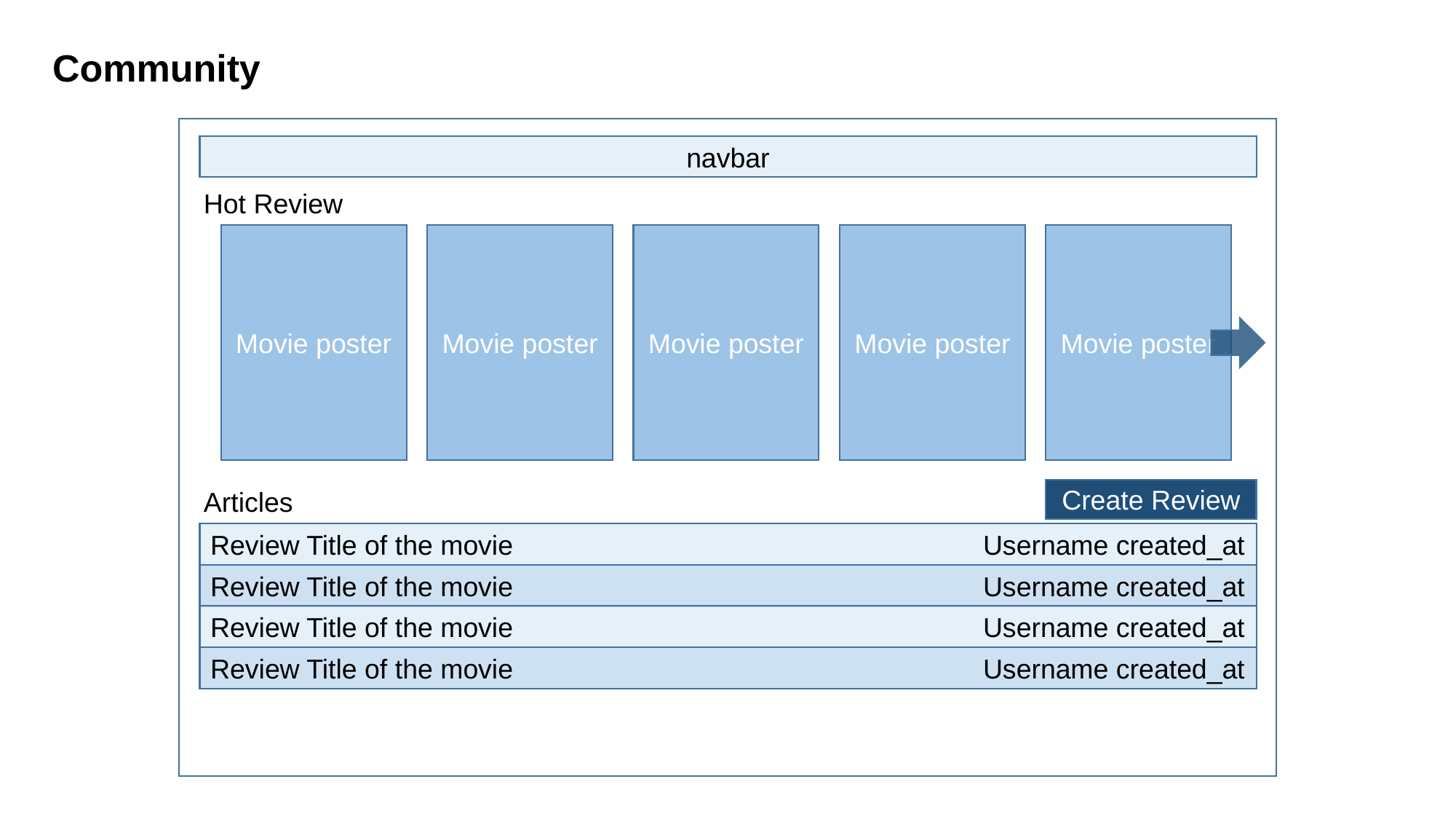

Community

navbar
Hot Review
Movie poster
Movie poster
Movie poster
Movie poster
Movie poster

Create Review
Articles
Username created_at
Review Title of the movie
Username created_at
Review Title of the movie
Username created_at
Review Title of the movie
Username created_at
Review Title of the movie